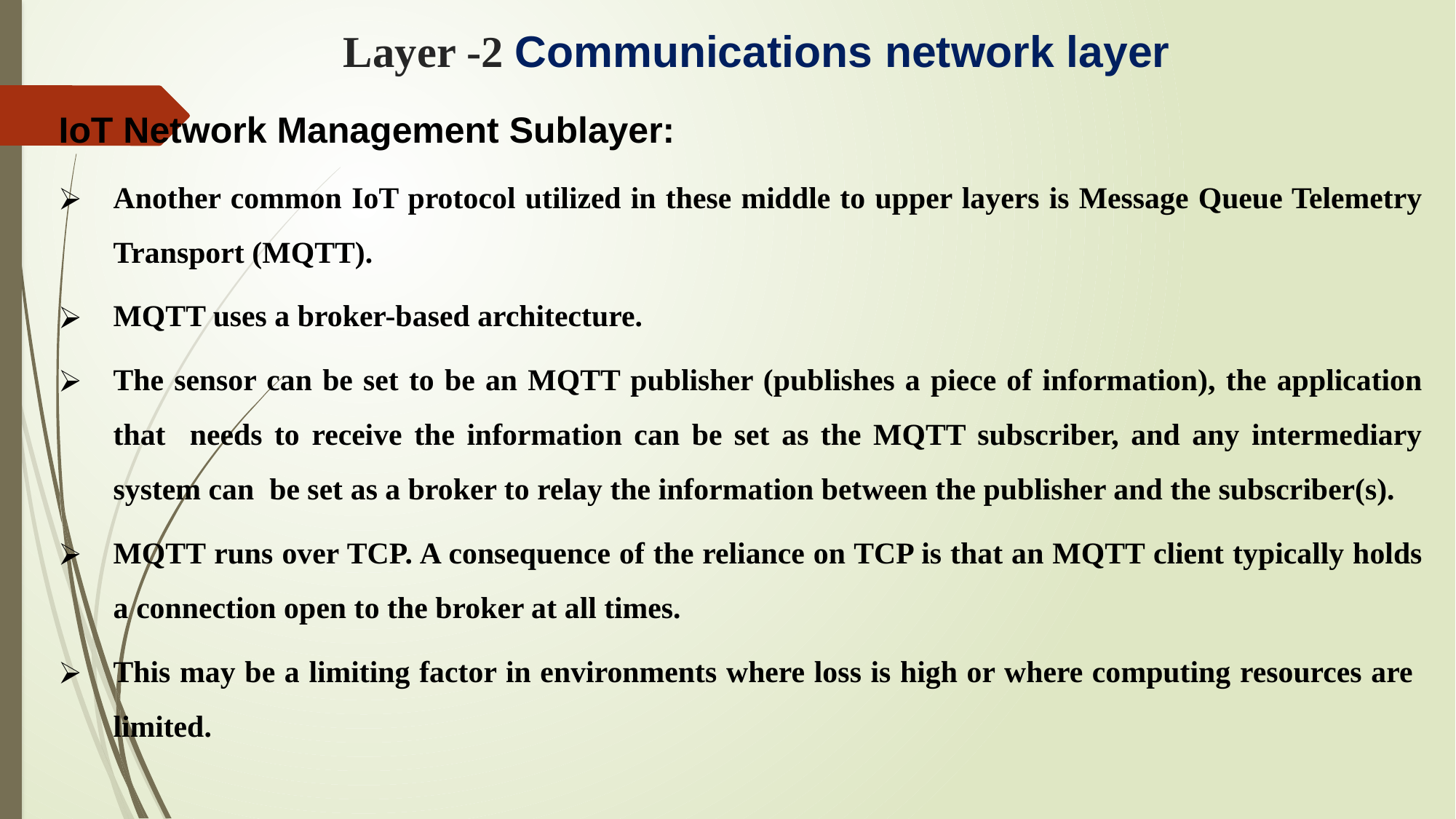

# Layer -2 Communications network layer
IoT Network Management Sublayer:
Another common IoT protocol utilized in these middle to upper layers is Message Queue Telemetry Transport (MQTT).
MQTT uses a broker-based architecture.
The sensor can be set to be an MQTT publisher (publishes a piece of information), the application that  needs to receive the information can be set as the MQTT subscriber, and any intermediary system can  be set as a broker to relay the information between the publisher and the subscriber(s).
MQTT runs over TCP. A consequence of the reliance on TCP is that an MQTT client typically holds a connection open to the broker at all times.
This may be a limiting factor in environments where loss is high or where computing resources are  limited.